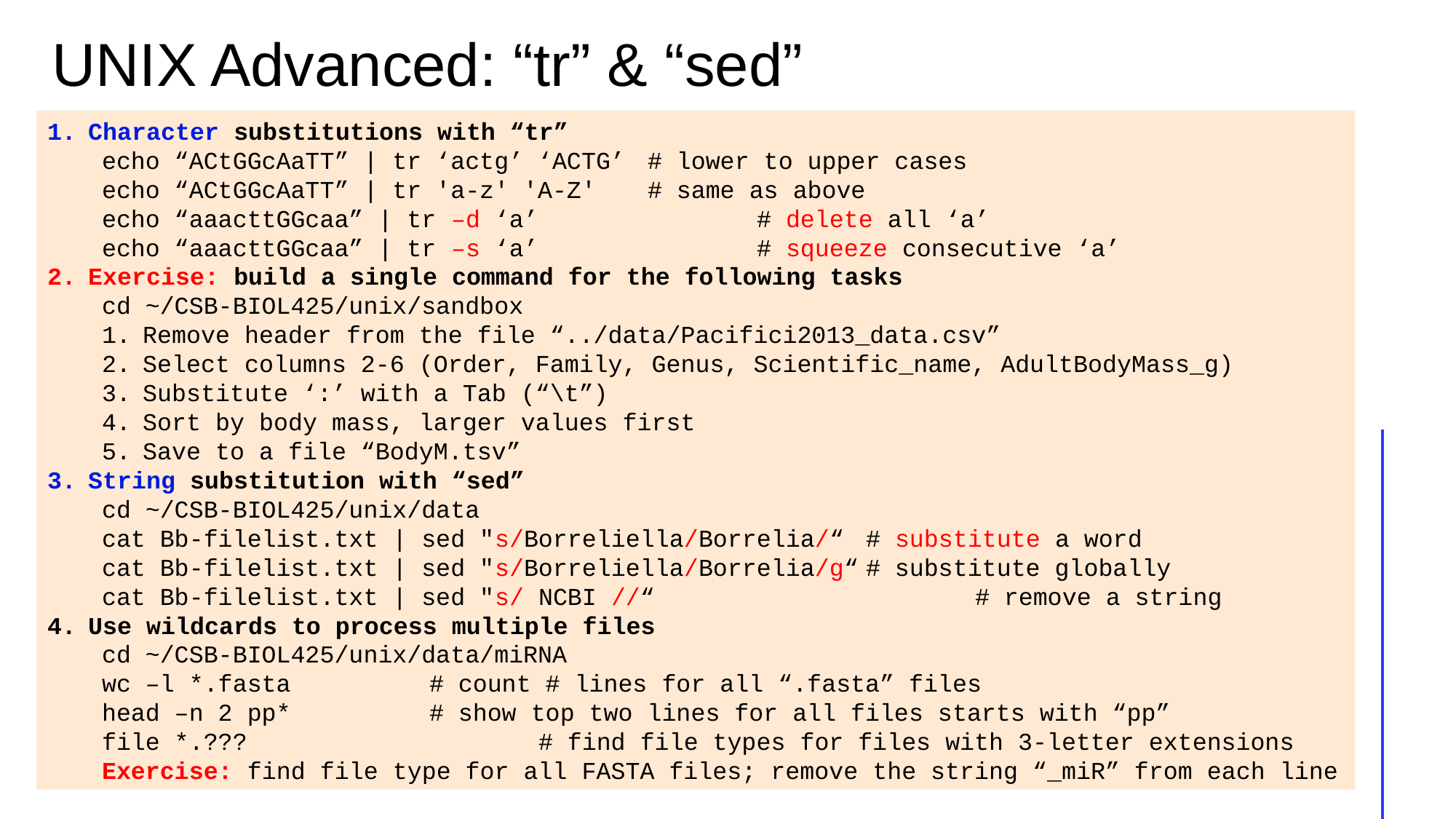

# UNIX Advanced: “tr” & “sed”
Character substitutions with “tr”
echo “ACtGGcAaTT” | tr ‘actg’ ‘ACTG’	# lower to upper cases
echo “ACtGGcAaTT” | tr 'a-z' 'A-Z'	# same as above
echo “aaacttGGcaa” | tr –d ‘a’   		# delete all ‘a’
echo “aaacttGGcaa” | tr –s ‘a’ 		# squeeze consecutive ‘a’
Exercise: build a single command for the following tasks
cd ~/CSB-BIOL425/unix/sandbox
Remove header from the file “../data/Pacifici2013_data.csv”
Select columns 2-6 (Order, Family, Genus, Scientific_name, AdultBodyMass_g)
Substitute ‘:’ with a Tab (“\t”)
Sort by body mass, larger values first
Save to a file “BodyM.tsv”
String substitution with “sed”
cd ~/CSB-BIOL425/unix/data
cat Bb-filelist.txt | sed "s/Borreliella/Borrelia/“	# substitute a word
cat Bb-filelist.txt | sed "s/Borreliella/Borrelia/g“	# substitute globally
cat Bb-filelist.txt | sed "s/ NCBI //“			# remove a string
Use wildcards to process multiple files
cd ~/CSB-BIOL425/unix/data/miRNA
wc –l *.fasta		# count # lines for all “.fasta” files
head –n 2 pp*		# show top two lines for all files starts with “pp”
file *.???			# find file types for files with 3-letter extensions
Exercise: find file type for all FASTA files; remove the string “_miR” from each line

8